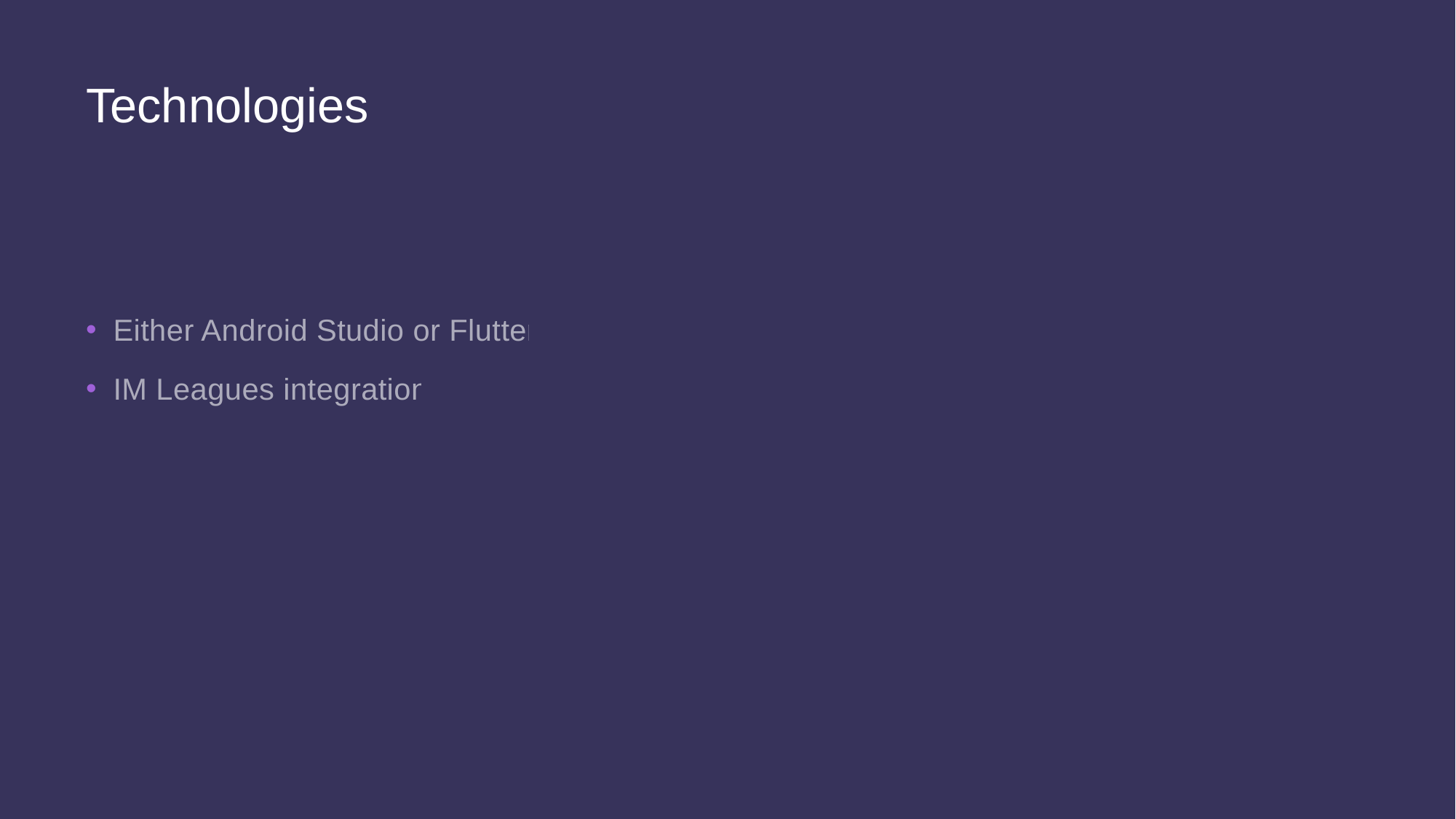

# Technologies
Either Android Studio or Flutter
IM Leagues integration